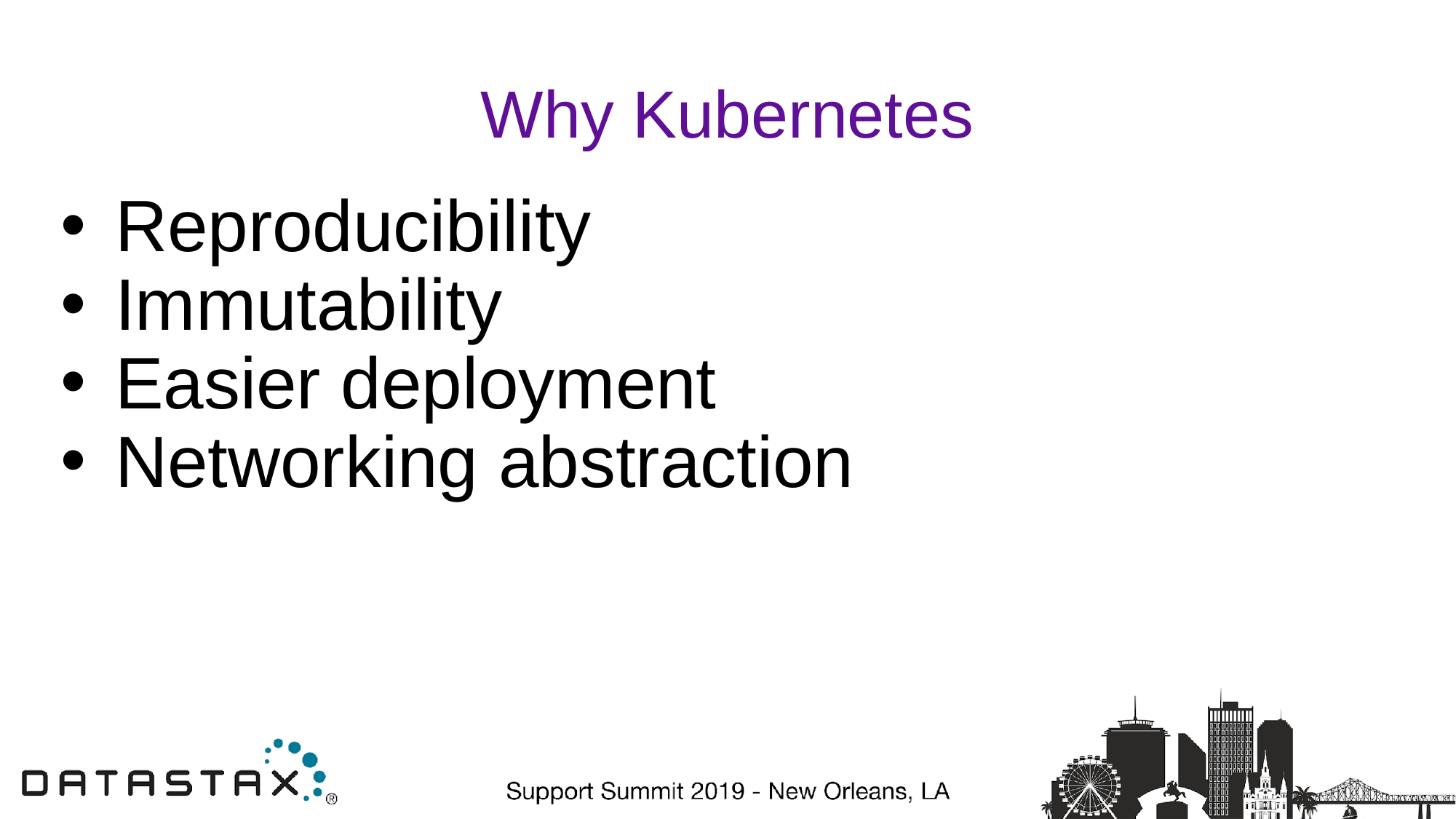

# Why Kubernetes
Reproducibility
Immutability
Easier deployment
Networking abstraction